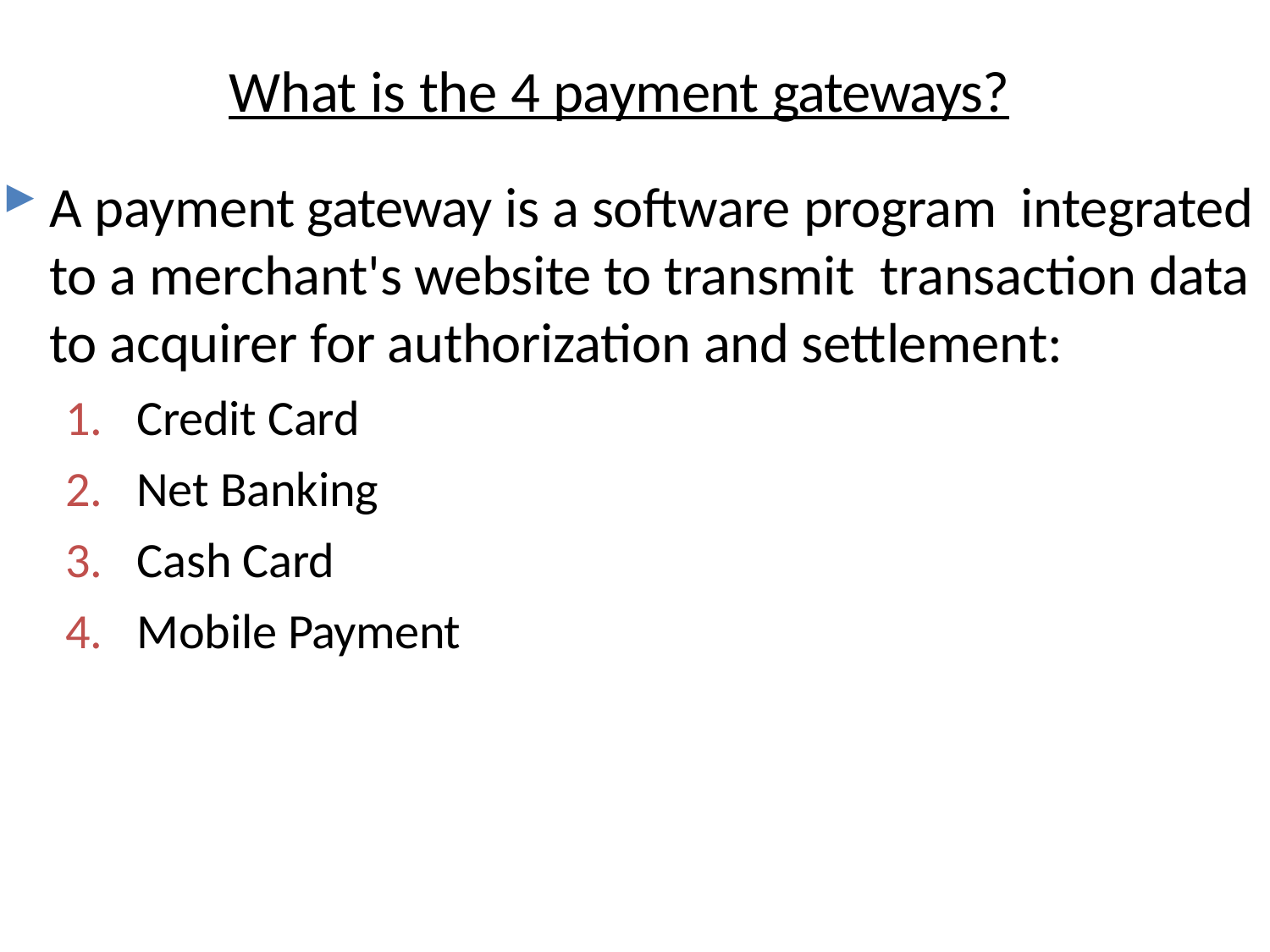

# What is the 4 payment gateways?
A payment gateway is a software program  integrated to a merchant's website to transmit  transaction data to acquirer for authorization and settlement:
Credit Card
Net Banking
Cash Card
Mobile Payment